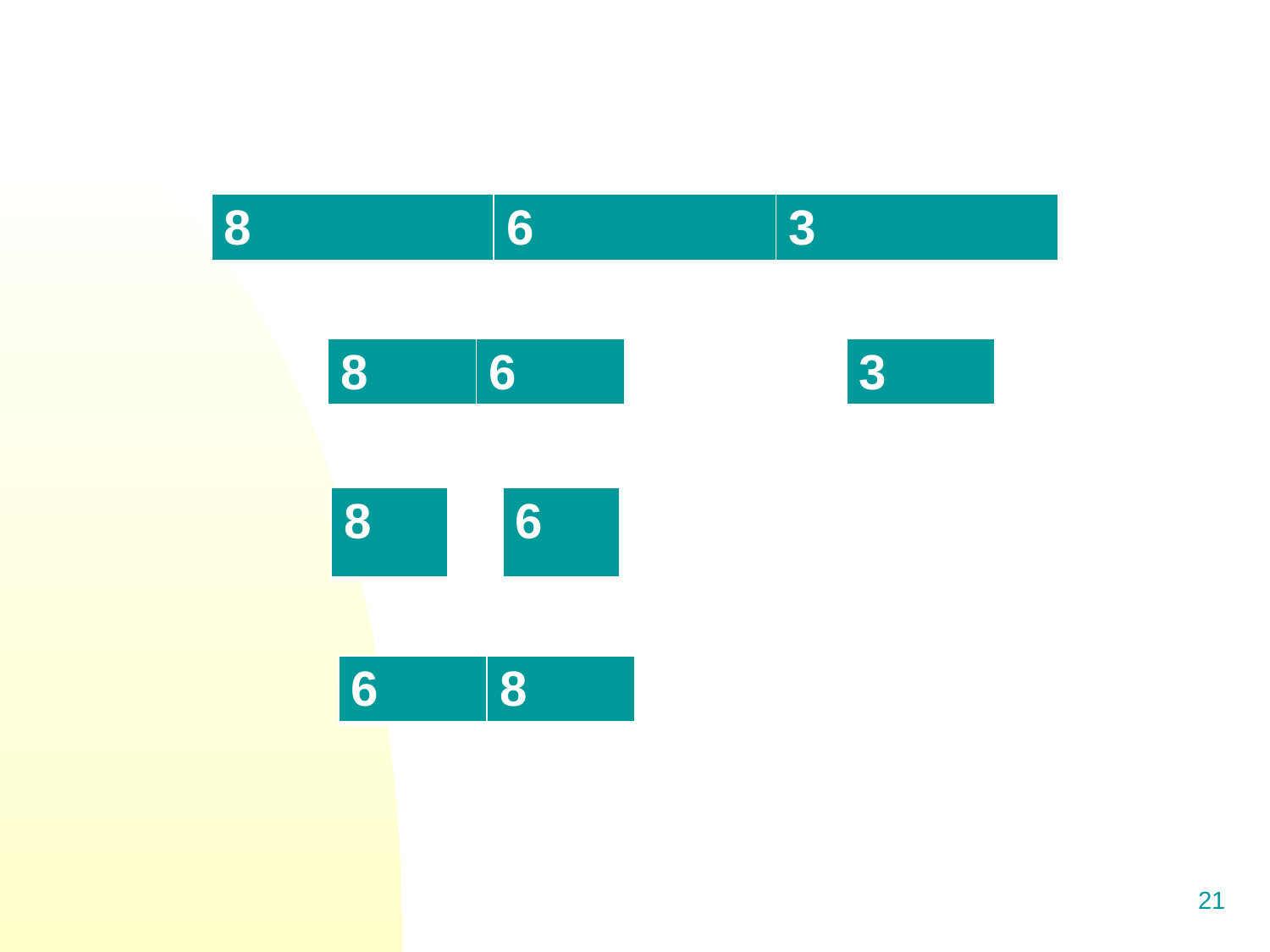

| 8 | 6 | 3 |
| --- | --- | --- |
| 8 | 6 |
| --- | --- |
| 3 |
| --- |
| 8 |
| --- |
| 6 |
| --- |
| 6 | 8 |
| --- | --- |
21